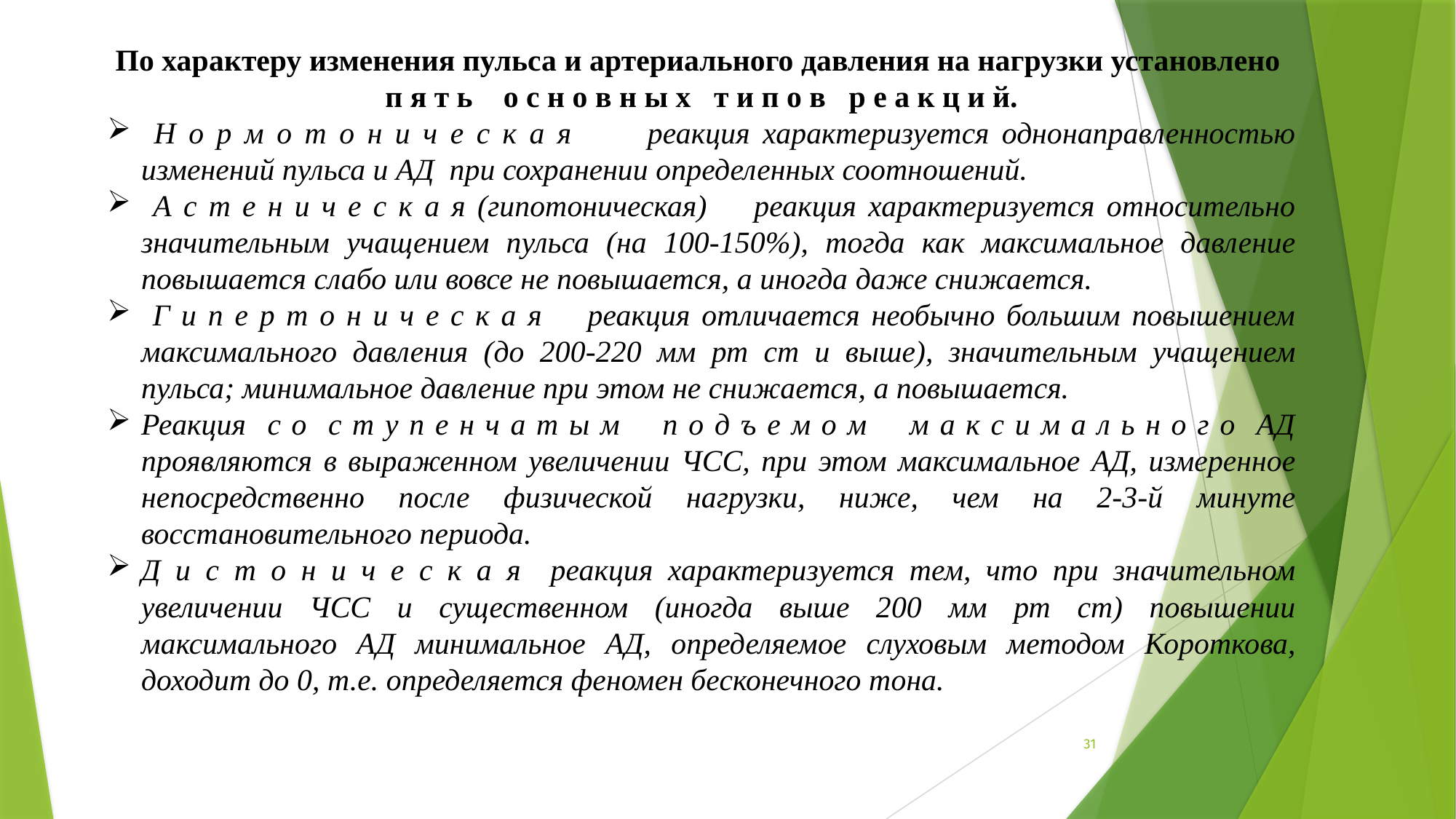

По характеру изменения пульса и артериального давления на нагрузки установлено  п я т ь    о с н о в н ы х   т и п о в   р е а к ц и й.
 Н о р м о т о н и ч е с к а я      реакция характеризуется однонаправленностью изменений пульса и АД  при сохранении определенных соотношений.
 А с т е н и ч е с к а я (гипотоническая)    реакция характеризуется относительно значительным учащением пульса (на 100-150%), тогда как максимальное давление повышается слабо или вовсе не повышается, а иногда даже снижается.
 Г и п е р т о н и ч е с к а я    реакция отличается необычно большим повышением максимального давления (до 200-220 мм рт ст и выше), значительным учащением пульса; минимальное давление при этом не снижается, а повышается.
Реакция  с о  с т у п е н ч а т ы м    п о д ъ е м о м    м а к с и м а л ь н о г о  АД проявляются в выраженном увеличении ЧСС, при этом максимальное АД, измеренное непосредственно после физической нагрузки, ниже, чем на 2-3-й минуте восстановительного периода.
Д и с т о н и ч е с к а я  реакция характеризуется тем, что при значительном увеличении ЧСС и существенном (иногда выше 200 мм рт ст) повышении максимального АД минимальное АД, определяемое слуховым методом Короткова, доходит до 0, т.е. определяется феномен бесконечного тона.
31